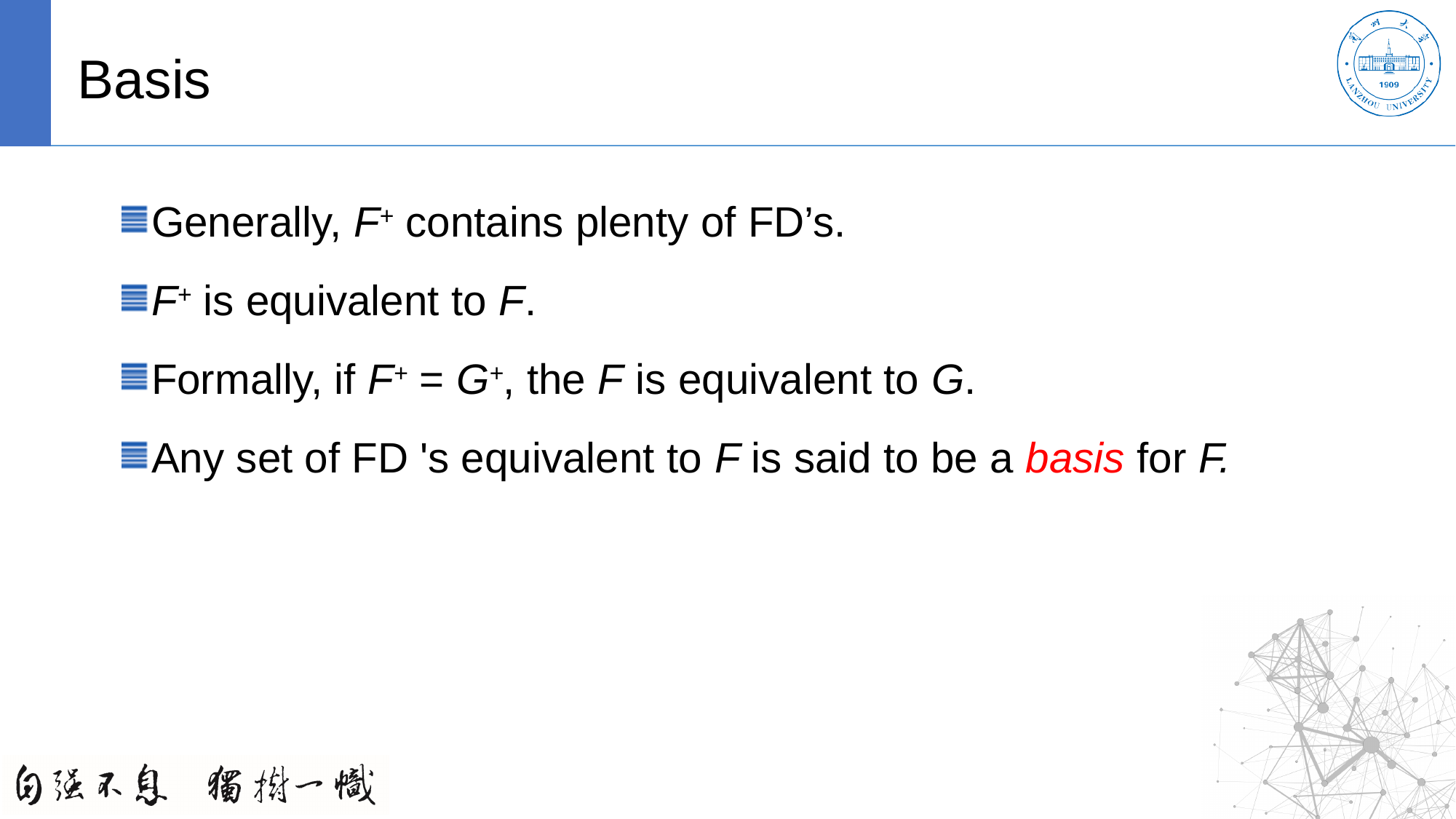

# Basis
Generally, F+ contains plenty of FD’s.
F+ is equivalent to F.
Formally, if F+ = G+, the F is equivalent to G.
Any set of FD 's equivalent to F is said to be a basis for F.